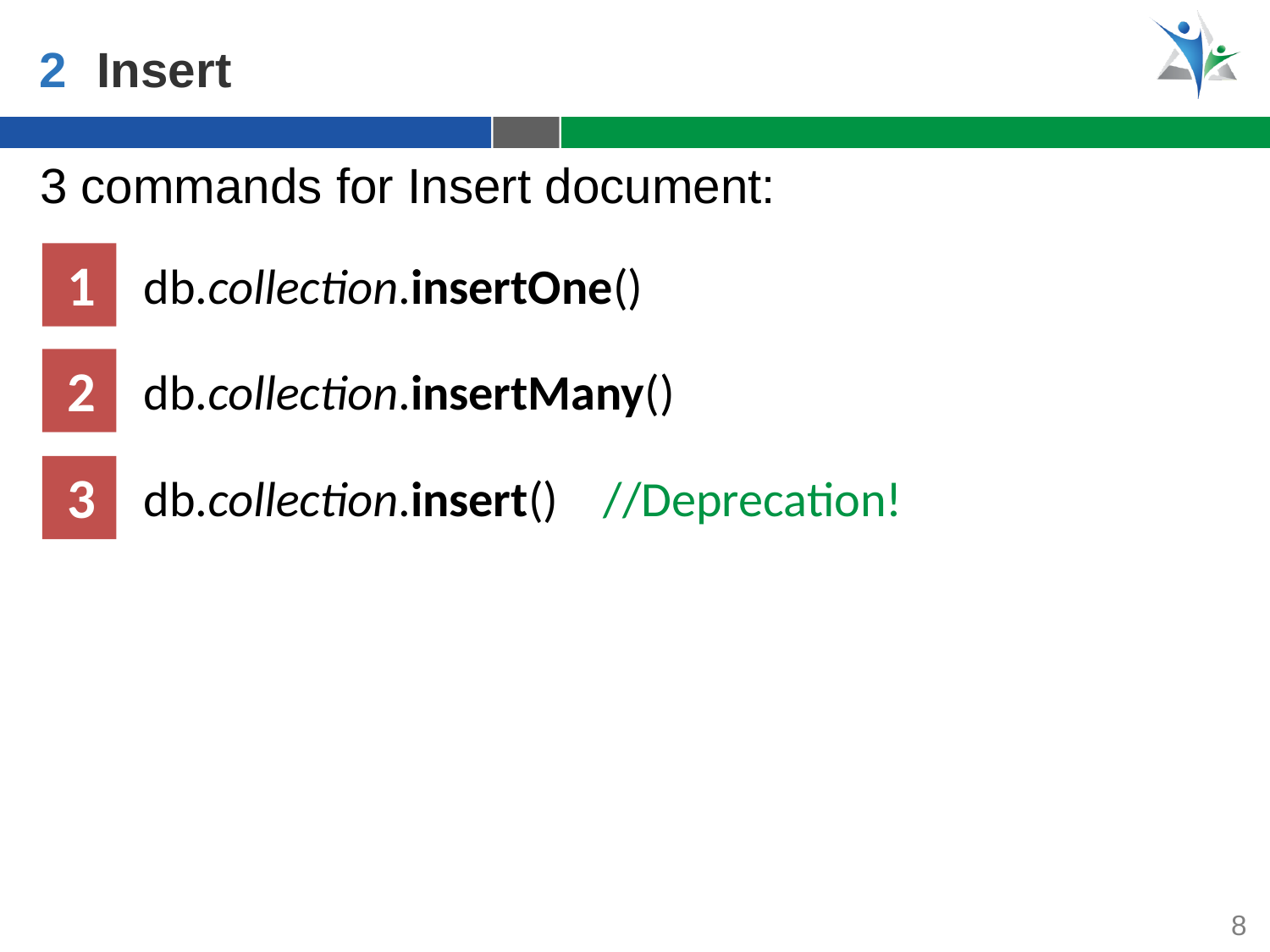

2
Insert

3 commands for Insert document:

 1
db.collection.insertOne()
 2
db.collection.insertMany()
 3
db.collection.insert()    //Deprecation!